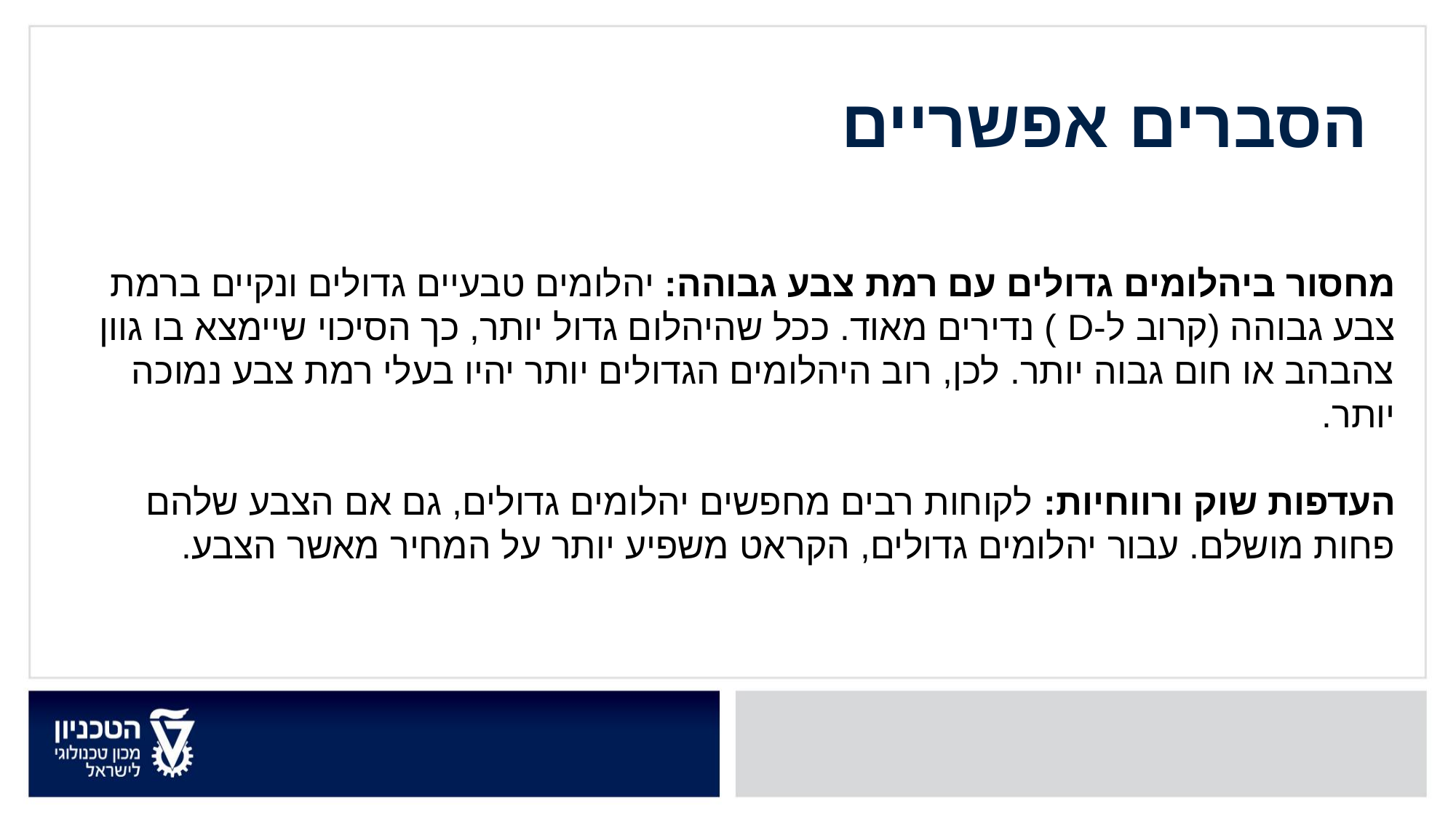

הסברים אפשריים
מחסור ביהלומים גדולים עם רמת צבע גבוהה: יהלומים טבעיים גדולים ונקיים ברמת צבע גבוהה (קרוב ל-D ) נדירים מאוד. ככל שהיהלום גדול יותר, כך הסיכוי שיימצא בו גוון צהבהב או חום גבוה יותר. לכן, רוב היהלומים הגדולים יותר יהיו בעלי רמת צבע נמוכה יותר.

העדפות שוק ורווחיות: לקוחות רבים מחפשים יהלומים גדולים, גם אם הצבע שלהם פחות מושלם. עבור יהלומים גדולים, הקראט משפיע יותר על המחיר מאשר הצבע.